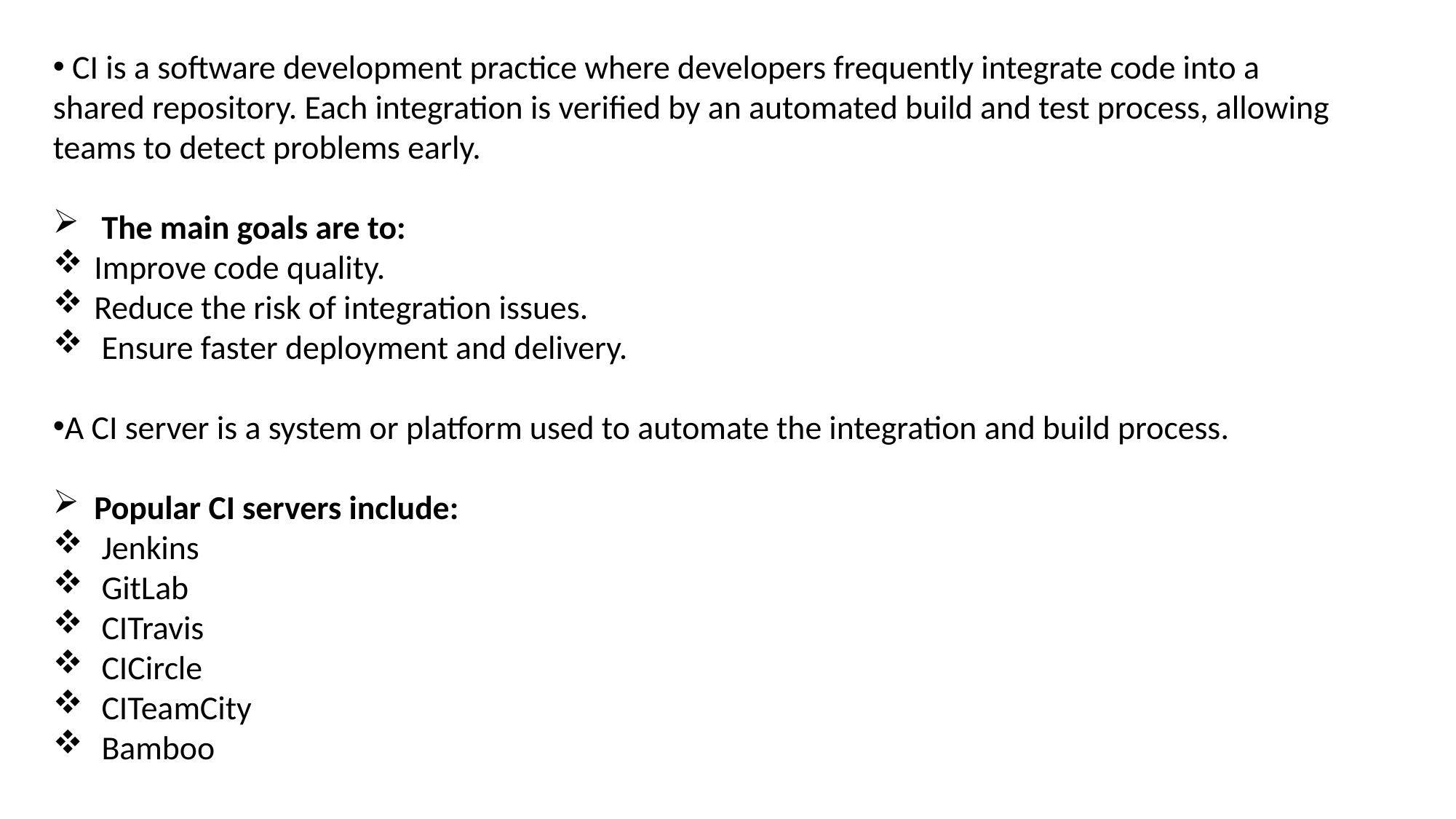

CI is a software development practice where developers frequently integrate code into a    shared repository. Each integration is verified by an automated build and test process, allowing teams to detect problems early.

 The main goals are to:
Improve code quality.
Reduce the risk of integration issues.
 Ensure faster deployment and delivery.

A CI server is a system or platform used to automate the integration and build process.

Popular CI servers include:
 Jenkins
 GitLab
 CITravis
 CICircle
 CITeamCity
 Bamboo